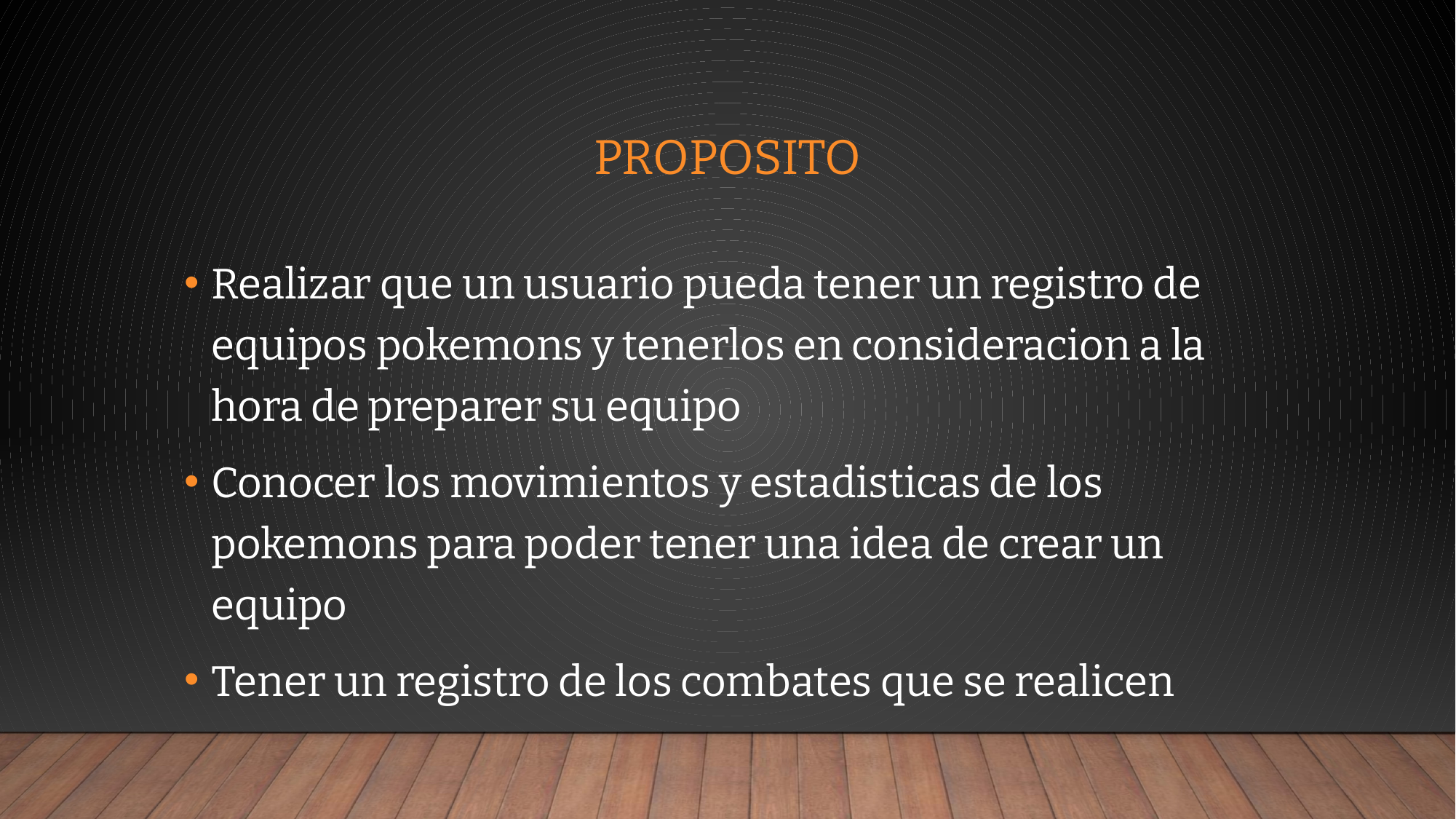

# Proposito
Realizar que un usuario pueda tener un registro de equipos pokemons y tenerlos en consideracion a la hora de preparer su equipo
Conocer los movimientos y estadisticas de los pokemons para poder tener una idea de crear un equipo
Tener un registro de los combates que se realicen